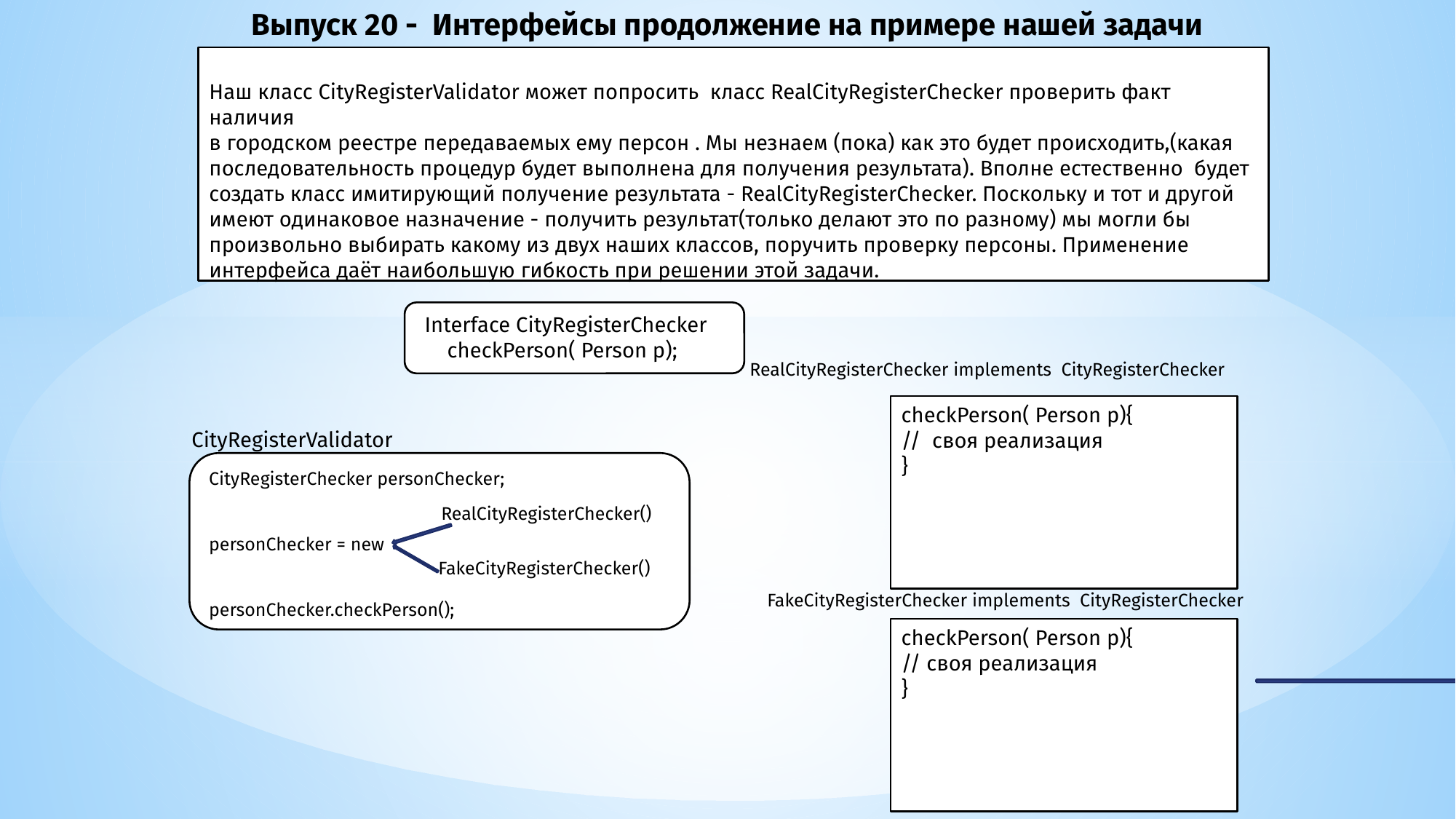

# Выпуск 20 -  Интерфейсы продолжение на примере нашей задачи

Наш класс CityRegisterValidator может попросить  класс RealCityRegisterChecker проверить факт наличия
в городском реестре передаваемых ему персон . Мы незнаем (пока) как это будет происходить,(какая последовательность процедур будет выполнена для получения результата). Вполне естественно  будет создать класс имитирующий получение результата - RealCityRegisterChecker. Поскольку и тот и другой
имеют одинаковое назначение - получить результат(только делают это по разному) мы могли бы произвольно выбирать какому из двух наших классов, поручить проверку персоны. Применение интерфейса даёт наибольшую гибкость при решении этой задачи.
 Interface CityRegisterChecker
     checkPerson( Person p);

RealCityRegisterChecker implements  CityRegisterChecker

checkPerson( Person p){
//  своя реализация
}
CityRegisterValidator
CityRegisterChecker personChecker;

personChecker = new

personChecker.checkPerson();
RealCityRegisterChecker()

FakeCityRegisterChecker()

FakeCityRegisterChecker implements  CityRegisterChecker

checkPerson( Person p){
// своя реализация
}